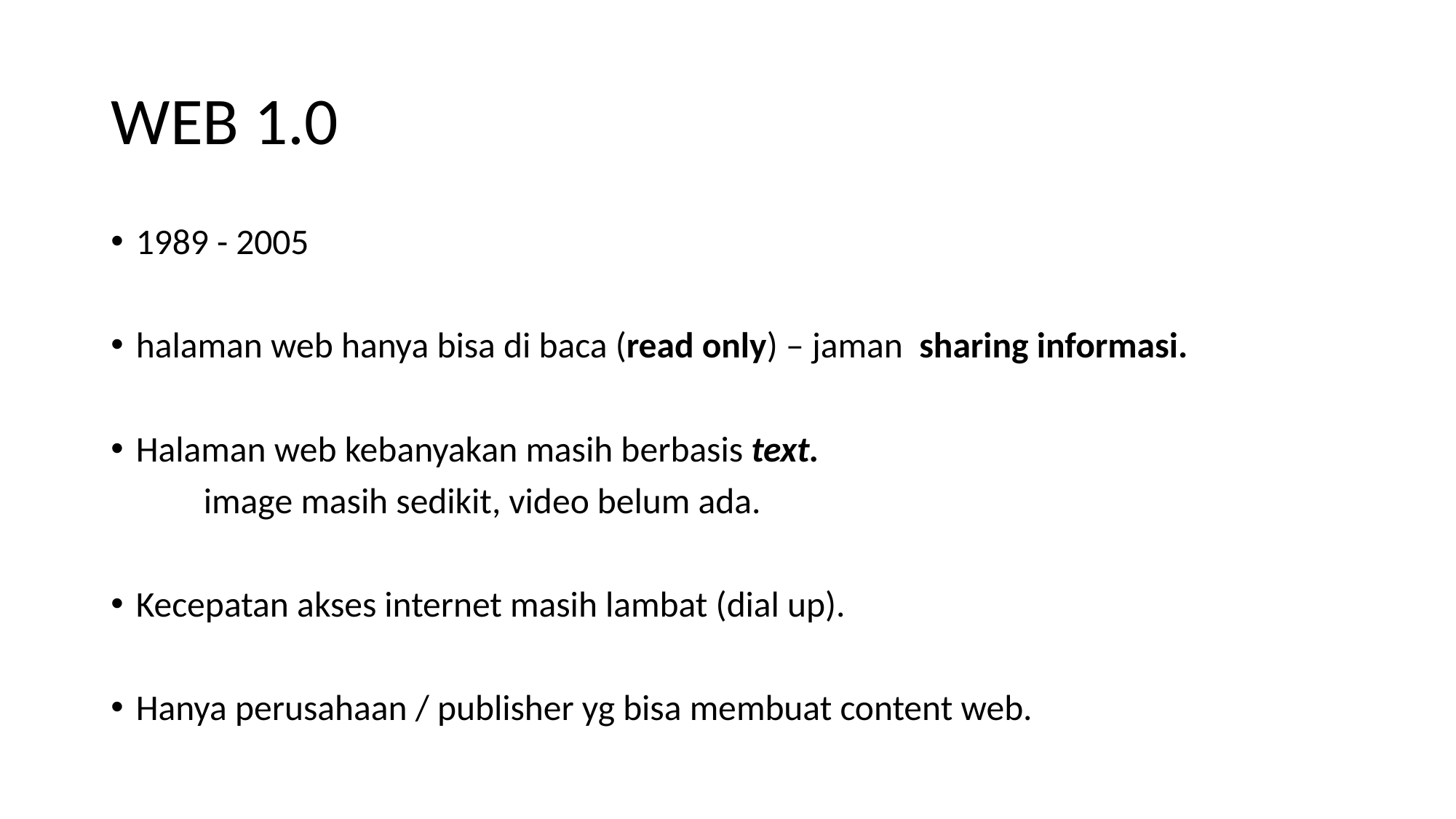

# WEB 1.0
1989 - 2005

halaman web hanya bisa di baca (read only) – jaman  sharing informasi.

Halaman web kebanyakan masih berbasis text.
	image masih sedikit, video belum ada.

Kecepatan akses internet masih lambat (dial up).

Hanya perusahaan / publisher yg bisa membuat content web.